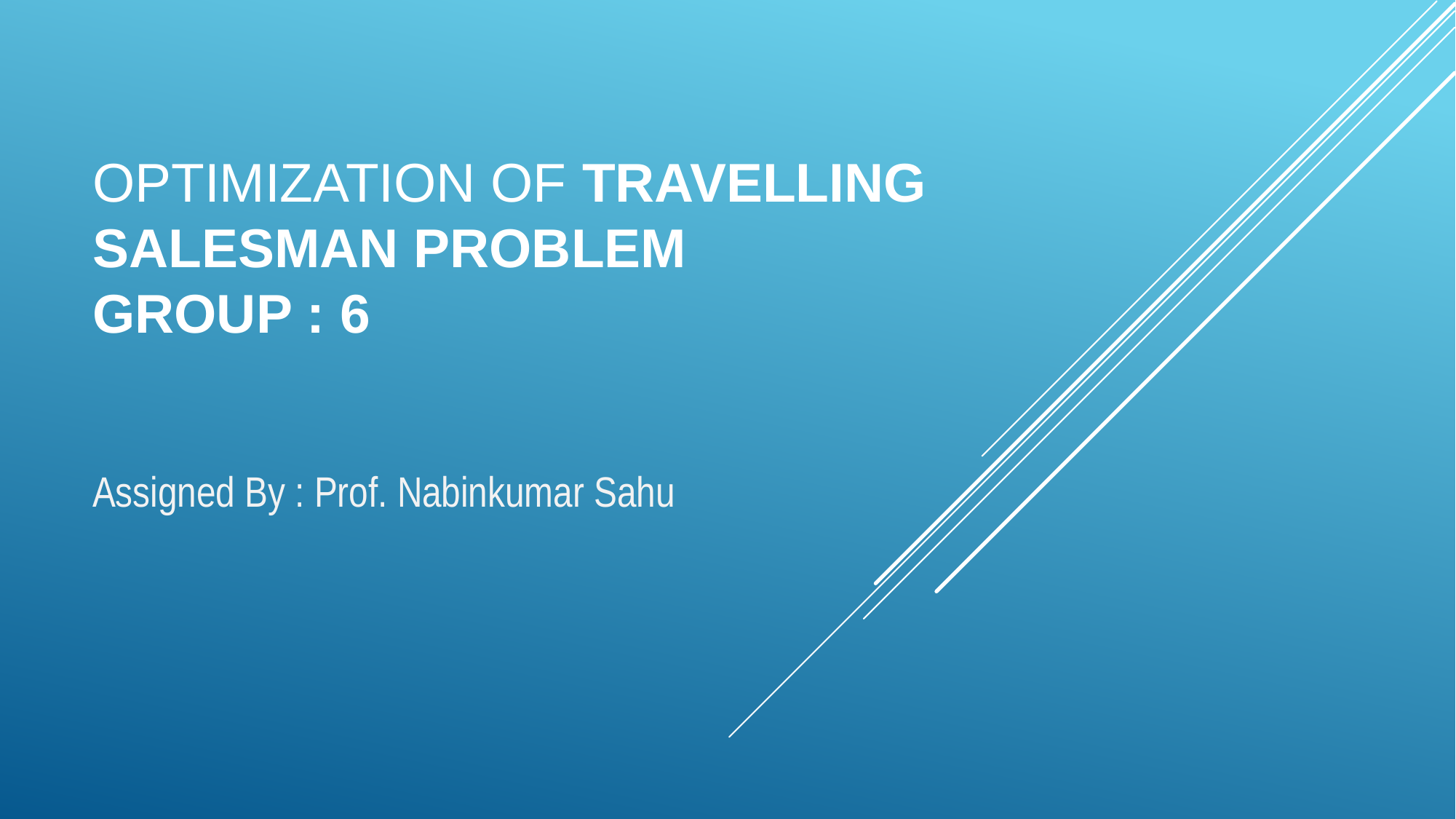

# Optimization of Travelling salesman problem Group : 6
Assigned By : Prof. Nabinkumar Sahu